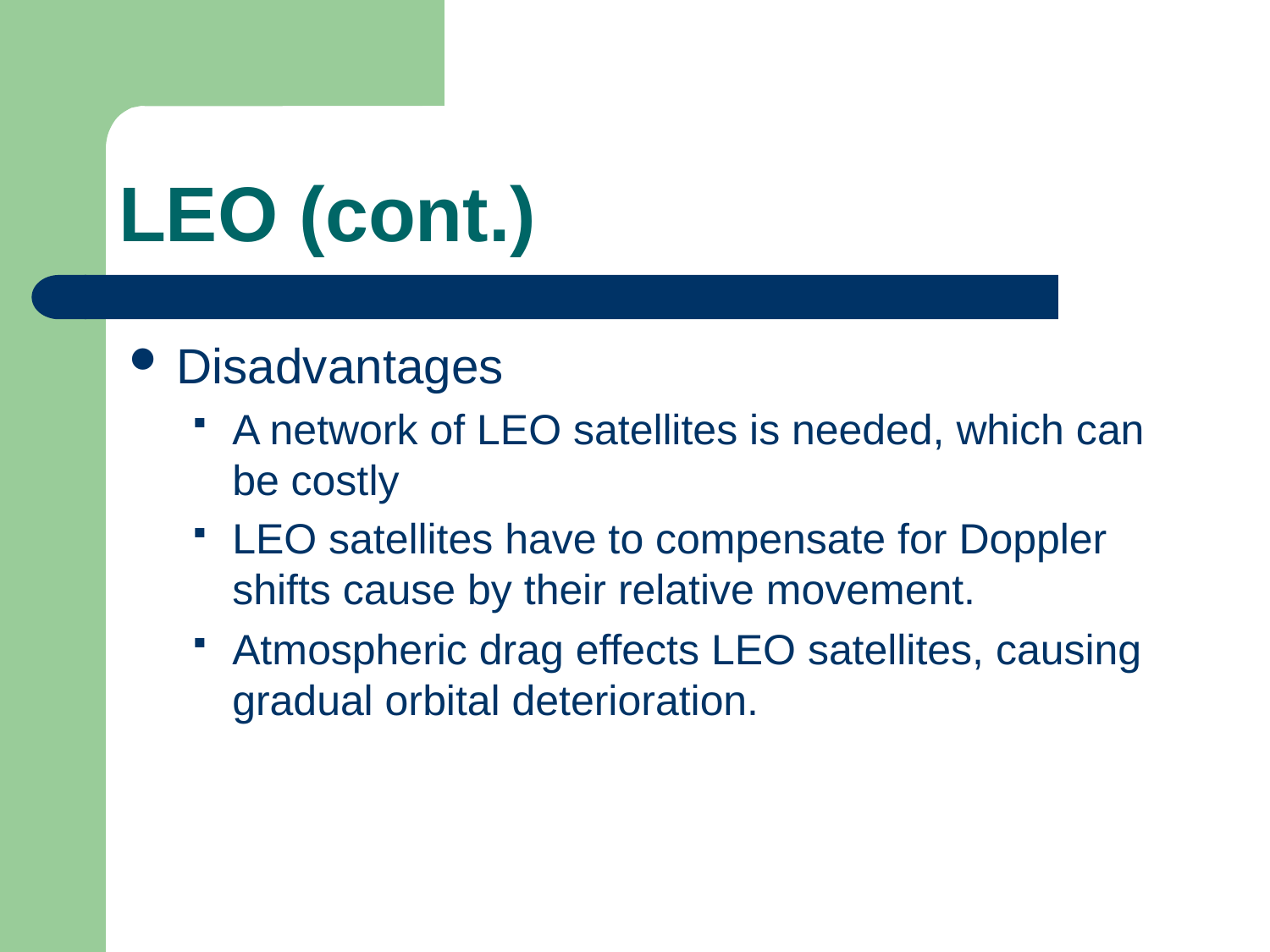

# LEO (cont.)
Disadvantages
A network of LEO satellites is needed, which can be costly
LEO satellites have to compensate for Doppler shifts cause by their relative movement.
Atmospheric drag effects LEO satellites, causing gradual orbital deterioration.